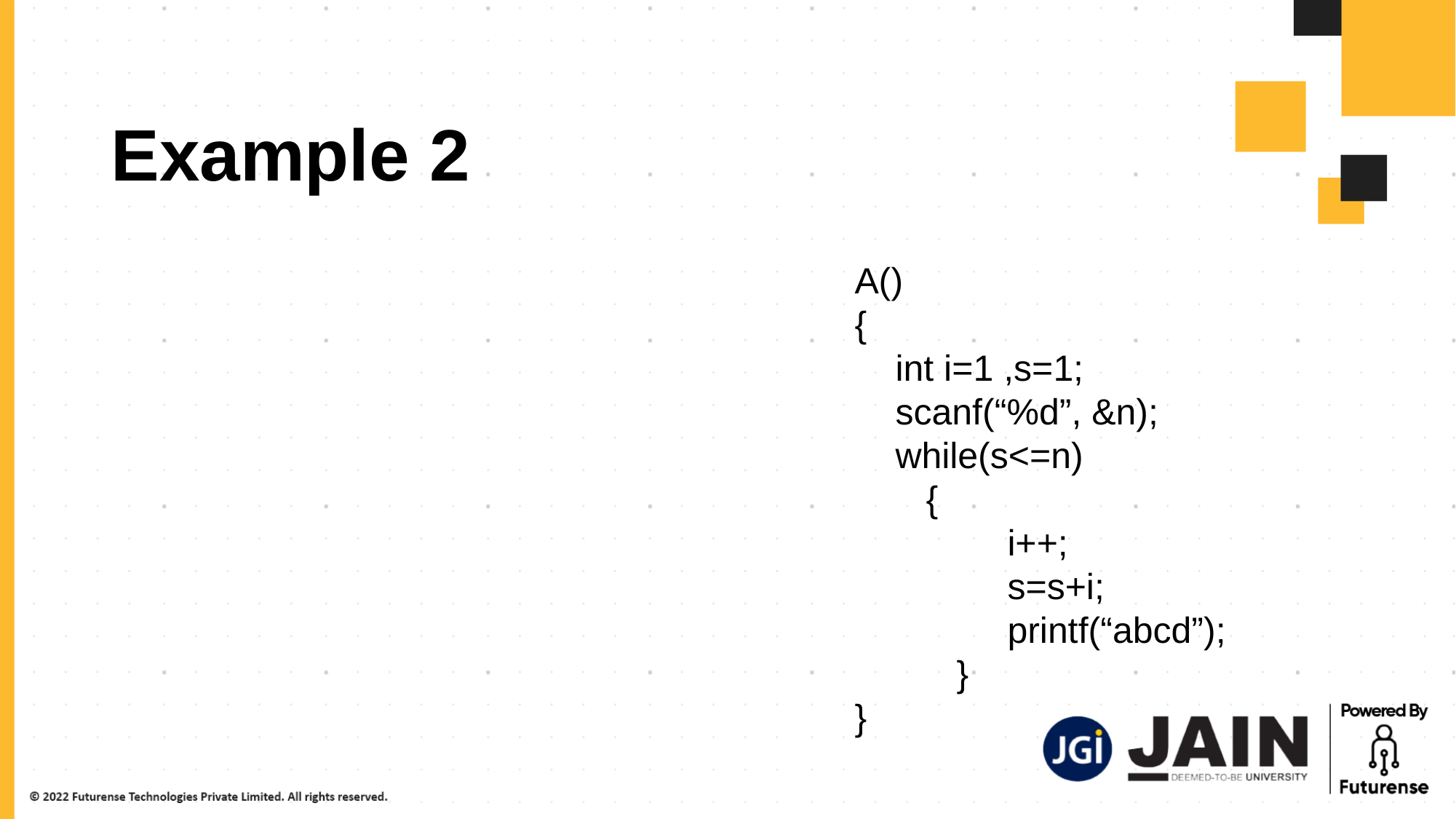

# Example 2
A()
{
    int i=1 ,s=1;
    scanf(“%d”, &n);
    while(s<=n)
       {
               i++;
               s=s+i;
               printf(“abcd”);
          }
}